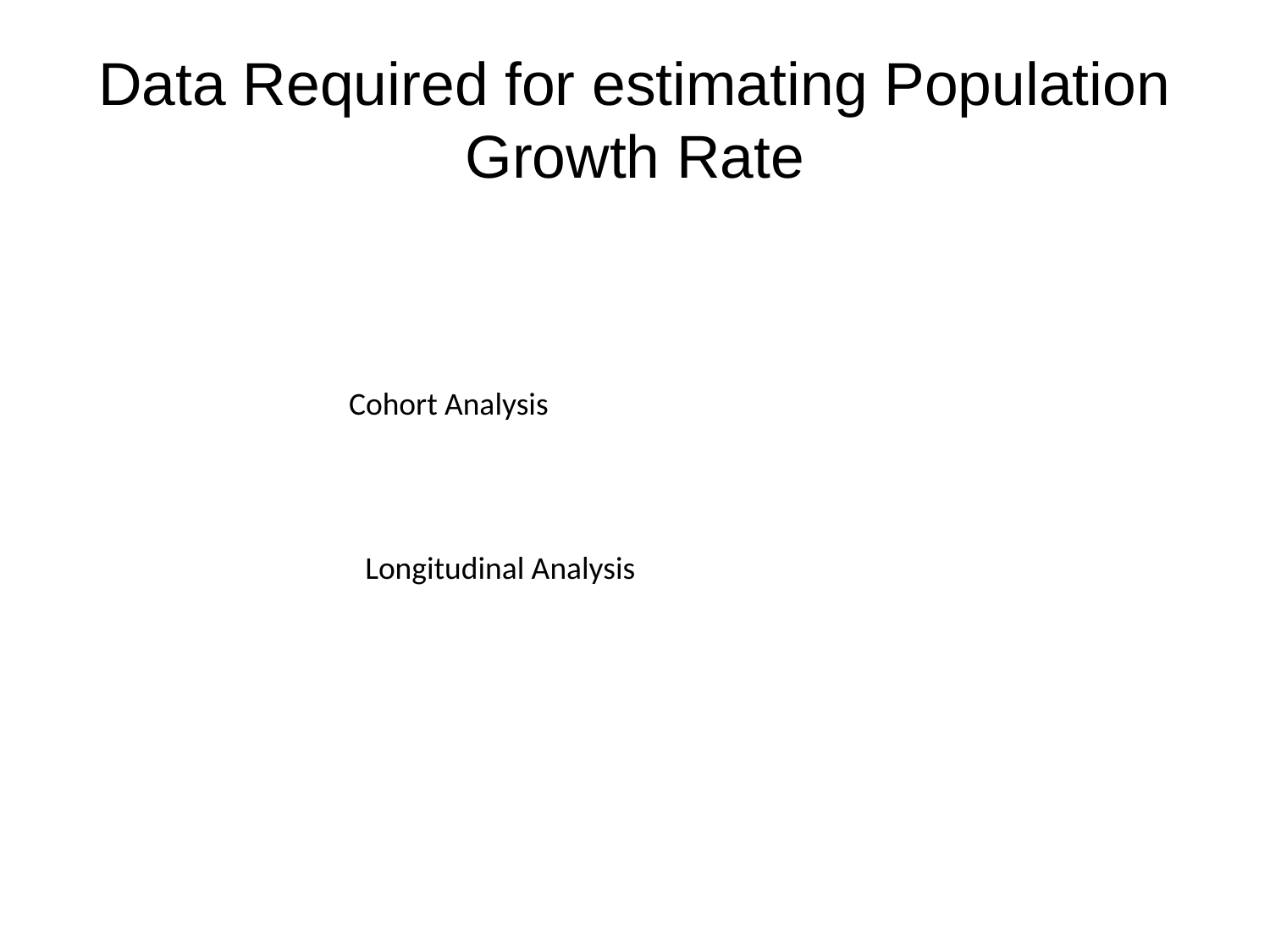

# Data Required for estimating Population Growth Rate
Cohort Analysis
Longitudinal Analysis